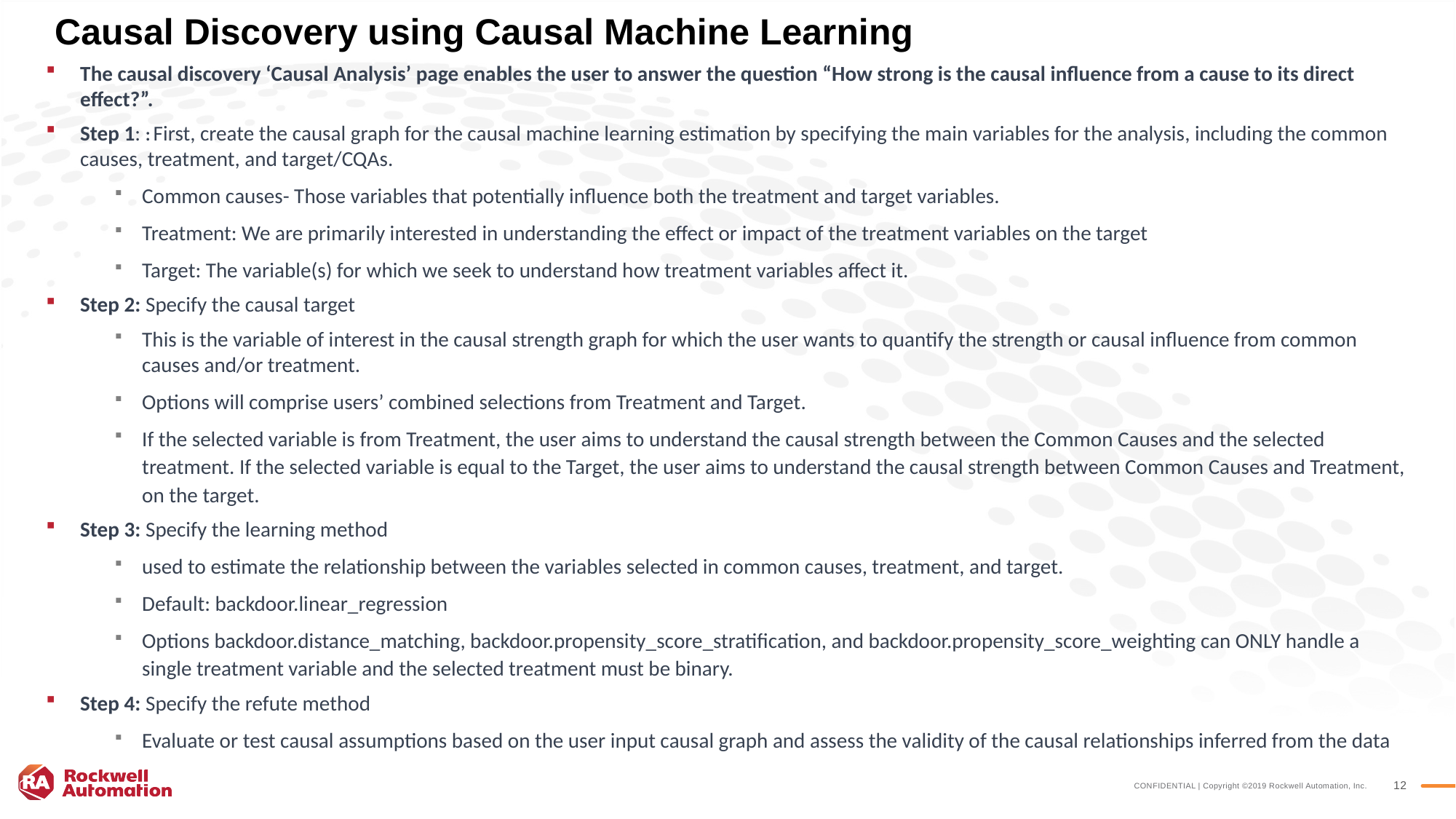

Causal Discovery using Causal Machine Learning
The causal discovery ‘Causal Analysis’ page enables the user to answer the question “How strong is the causal influence from a cause to its direct effect?”.
Step 1: : First, create the causal graph for the causal machine learning estimation by specifying the main variables for the analysis, including the common causes, treatment, and target/CQAs.
Common causes- Those variables that potentially influence both the treatment and target variables.
Treatment: We are primarily interested in understanding the effect or impact of the treatment variables on the target
Target: The variable(s) for which we seek to understand how treatment variables affect it.
Step 2: Specify the causal target
This is the variable of interest in the causal strength graph for which the user wants to quantify the strength or causal influence from common causes and/or treatment.
Options will comprise users’ combined selections from Treatment and Target.
If the selected variable is from Treatment, the user aims to understand the causal strength between the Common Causes and the selected treatment. If the selected variable is equal to the Target, the user aims to understand the causal strength between Common Causes and Treatment, on the target.
Step 3: Specify the learning method
used to estimate the relationship between the variables selected in common causes, treatment, and target.
Default: backdoor.linear_regression
Options backdoor.distance_matching, backdoor.propensity_score_stratification, and backdoor.propensity_score_weighting can ONLY handle a single treatment variable and the selected treatment must be binary.
Step 4: Specify the refute method
Evaluate or test causal assumptions based on the user input causal graph and assess the validity of the causal relationships inferred from the data